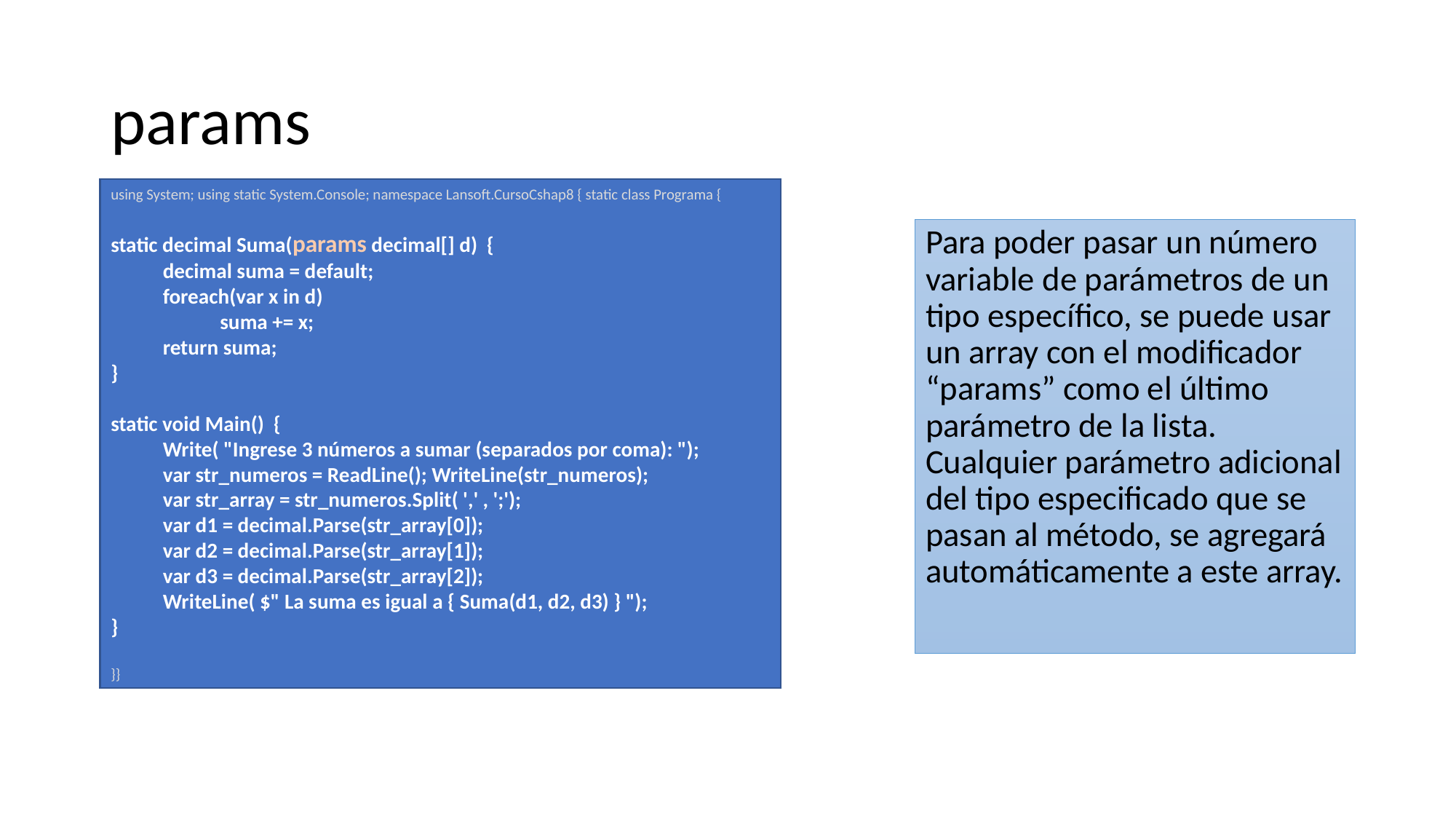

# params
using System; using static System.Console; namespace Lansoft.CursoCshap8 { static class Programa {

static decimal Suma(params decimal[] d)  {
           decimal suma = default;
           foreach(var x in d)
	suma += x;
           return suma;
}

static void Main()  {
           Write( "Ingrese 3 números a sumar (separados por coma): ");
           var str_numeros = ReadLine(); WriteLine(str_numeros);
           var str_array = str_numeros.Split( ',' , ';');
           var d1 = decimal.Parse(str_array[0]);
           var d2 = decimal.Parse(str_array[1]);
           var d3 = decimal.Parse(str_array[2]);
           WriteLine( $" La suma es igual a { Suma(d1, d2, d3) } ");
}

}}
Para poder pasar un número variable de parámetros de un tipo específico, se puede usar un array con el modificador “params” como el último parámetro de la lista. Cualquier parámetro adicional del tipo especificado que se pasan al método, se agregará automáticamente a este array.